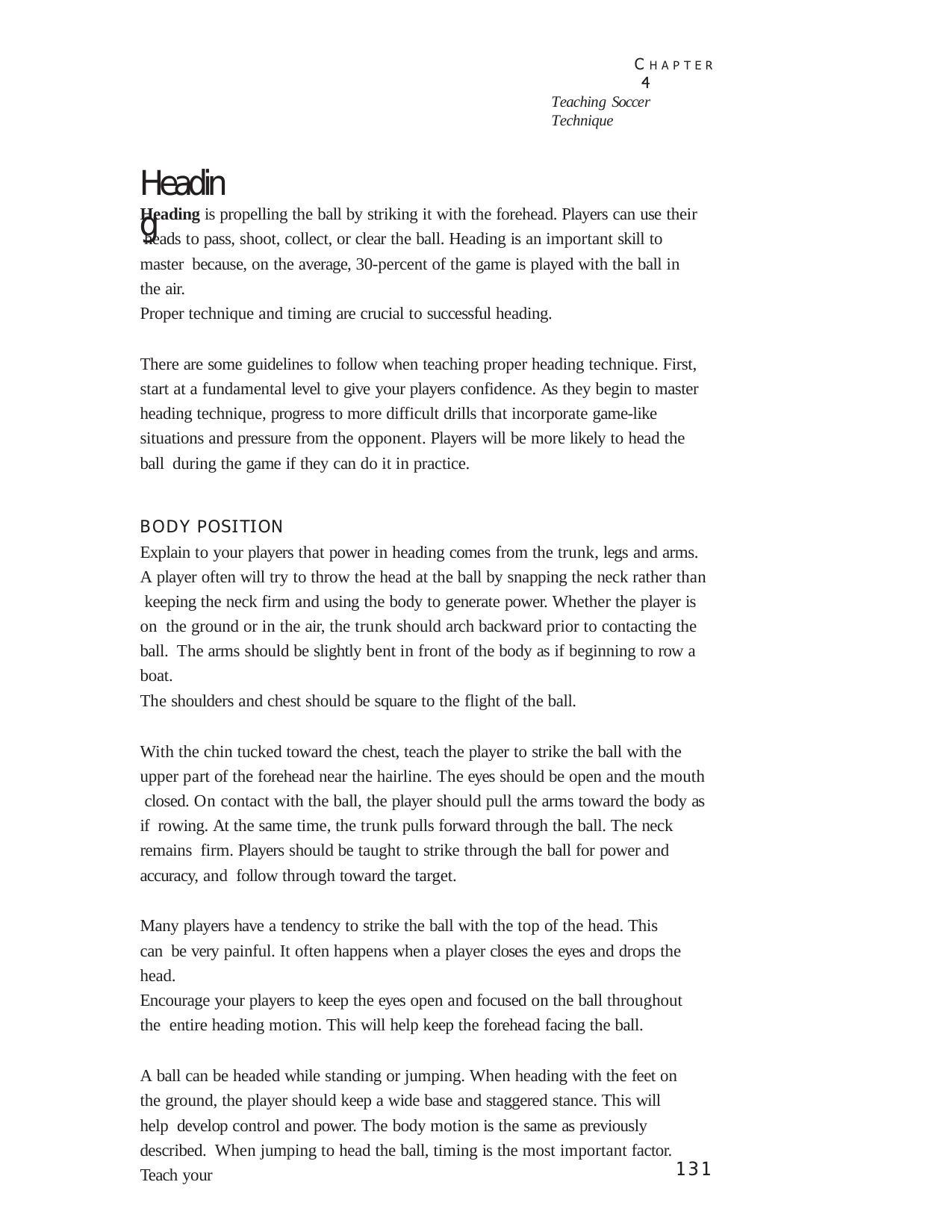

C H A P T E R   4
Teaching Soccer Technique
# Heading
Heading is propelling the ball by striking it with the forehead. Players can use their  heads to pass, shoot, collect, or clear the ball. Heading is an important skill to master  because, on the average, 30-percent of the game is played with the ball in the air.
Proper technique and timing are crucial to successful heading.

There are some guidelines to follow when teaching proper heading technique. First,  start at a fundamental level to give your players confidence. As they begin to master  heading technique, progress to more difficult drills that incorporate game-like  situations and pressure from the opponent. Players will be more likely to head the ball  during the game if they can do it in practice.

BODY POSITION
Explain to your players that power in heading comes from the trunk, legs and arms.
A player often will try to throw the head at the ball by snapping the neck rather than  keeping the neck firm and using the body to generate power. Whether the player is on  the ground or in the air, the trunk should arch backward prior to contacting the ball.  The arms should be slightly bent in front of the body as if beginning to row a boat.
The shoulders and chest should be square to the flight of the ball.

With the chin tucked toward the chest, teach the player to strike the ball with the  upper part of the forehead near the hairline. The eyes should be open and the mouth  closed. On contact with the ball, the player should pull the arms toward the body as if  rowing. At the same time, the trunk pulls forward through the ball. The neck remains  firm. Players should be taught to strike through the ball for power and accuracy, and  follow through toward the target.

Many players have a tendency to strike the ball with the top of the head. This can  be very painful. It often happens when a player closes the eyes and drops the head.
Encourage your players to keep the eyes open and focused on the ball throughout the  entire heading motion. This will help keep the forehead facing the ball.

A ball can be headed while standing or jumping. When heading with the feet on  the ground, the player should keep a wide base and staggered stance. This will help  develop control and power. The body motion is the same as previously described.  When jumping to head the ball, timing is the most important factor. Teach your
131